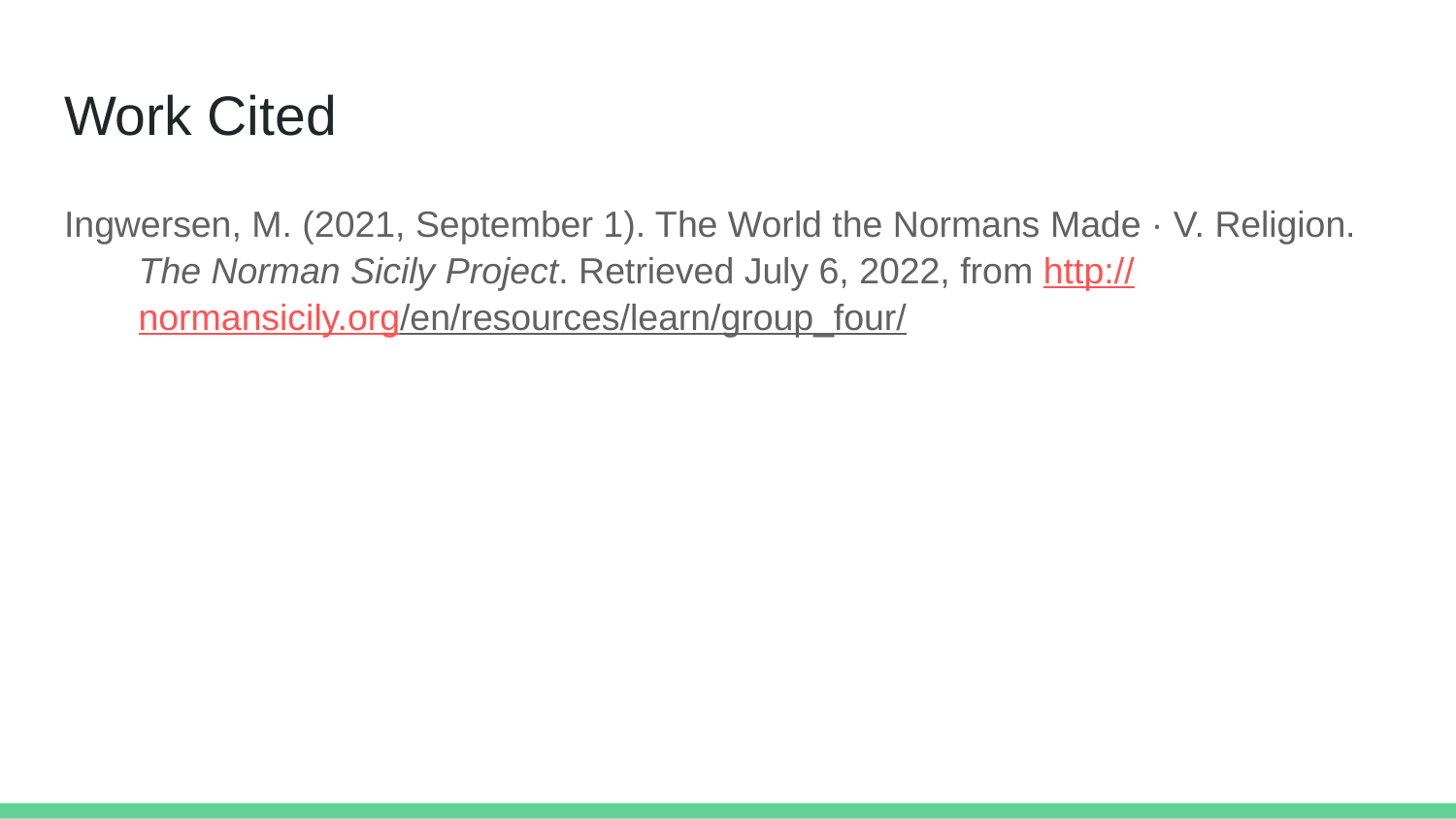

# Work Cited
Ingwersen, M. (2021, September 1). The World the Normans Made · V. Religion. The Norman Sicily Project. Retrieved July 6, 2022, from http://normansicily.org/en/resources/learn/group_four/